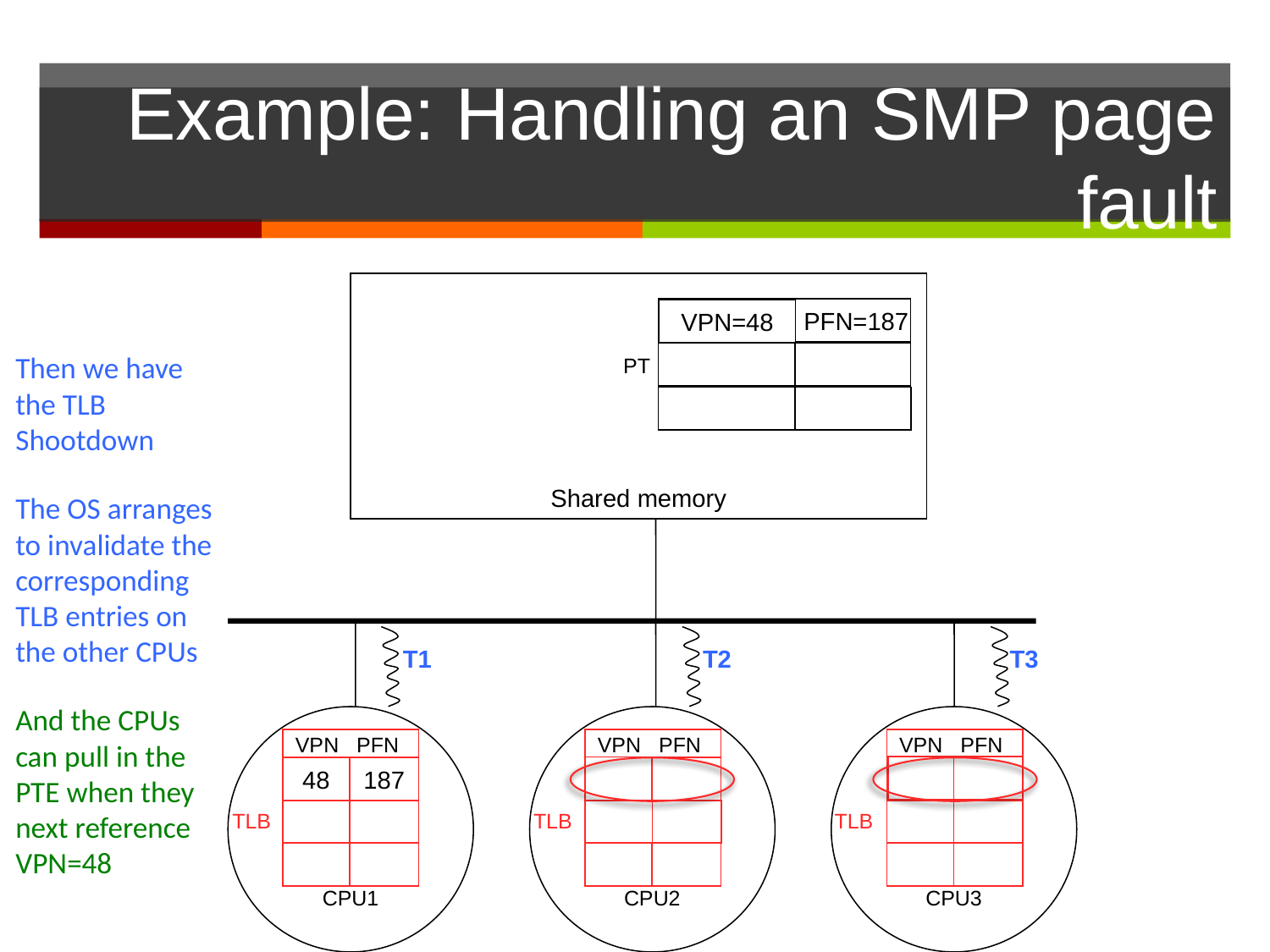

# Example: Handling an SMP page fault
Shared memory
 VPN=50
 PFN=187

VPN=48
Then we have the TLB Shootdown
The OS arranges to invalidate the corresponding TLB entries on the other CPUs
And the CPUs can pull in the PTE when they next reference VPN=48

PT

T1

T2

T3
CPU1
CPU2
CPU3
VPN   PFN
VPN   PFN
VPN   PFN

50
187

50
50
48
187

50
187

50

TLB
TLB
TLB